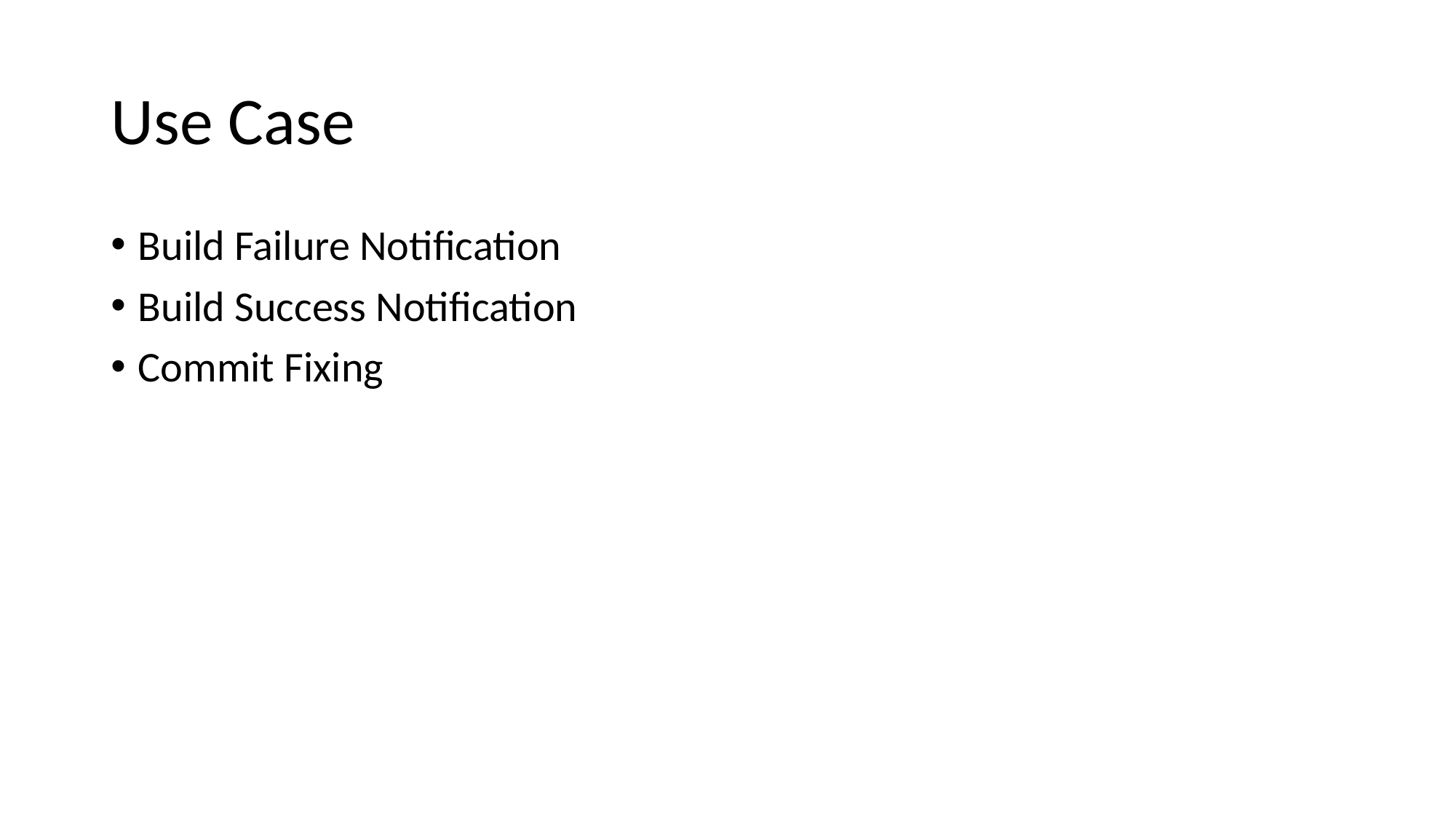

# Use Case
Build Failure Notification
Build Success Notification
Commit Fixing